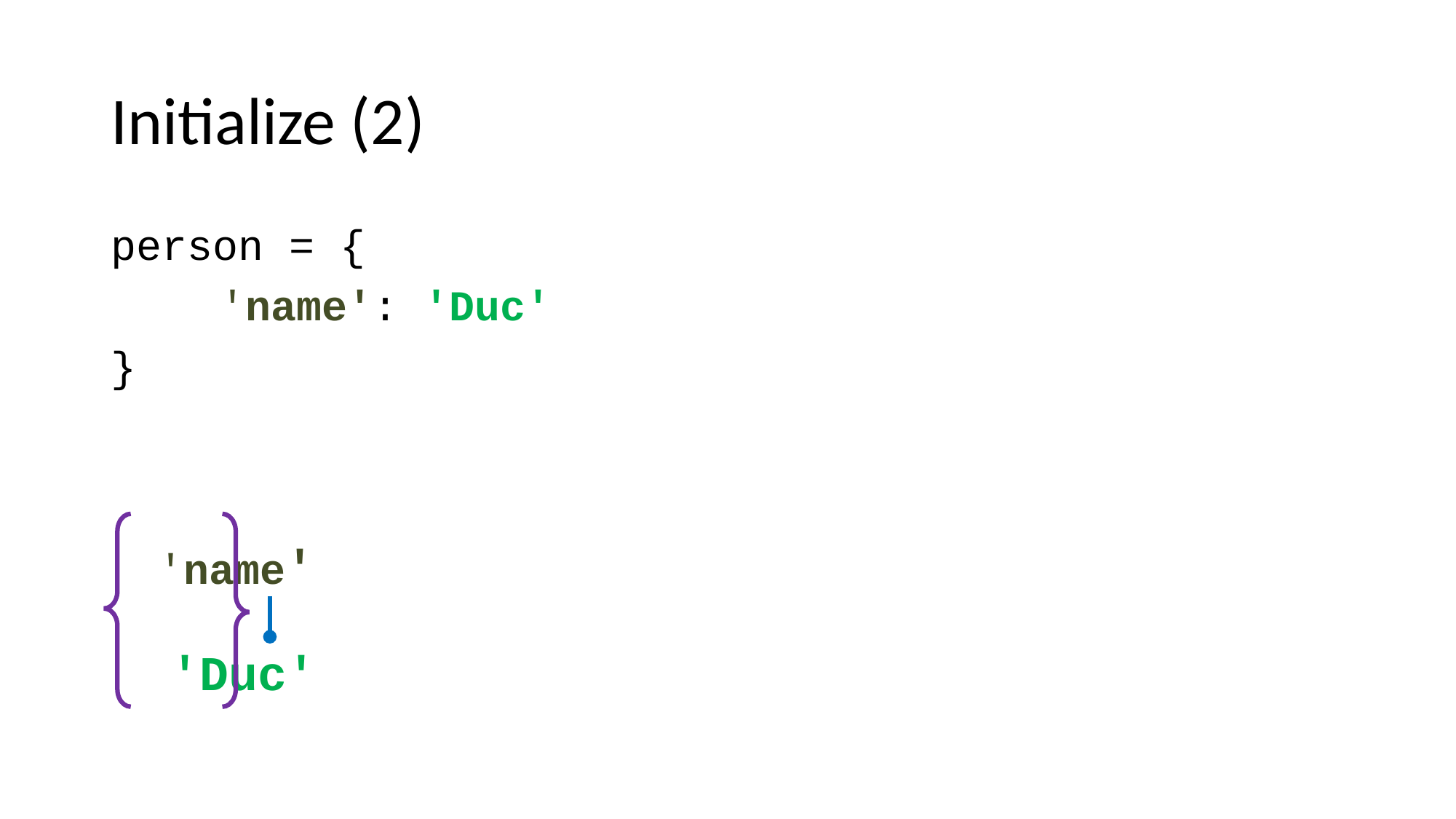

# Initialize (2)
person = {
	'name': 'Duc'
}

'name'
'Duc'